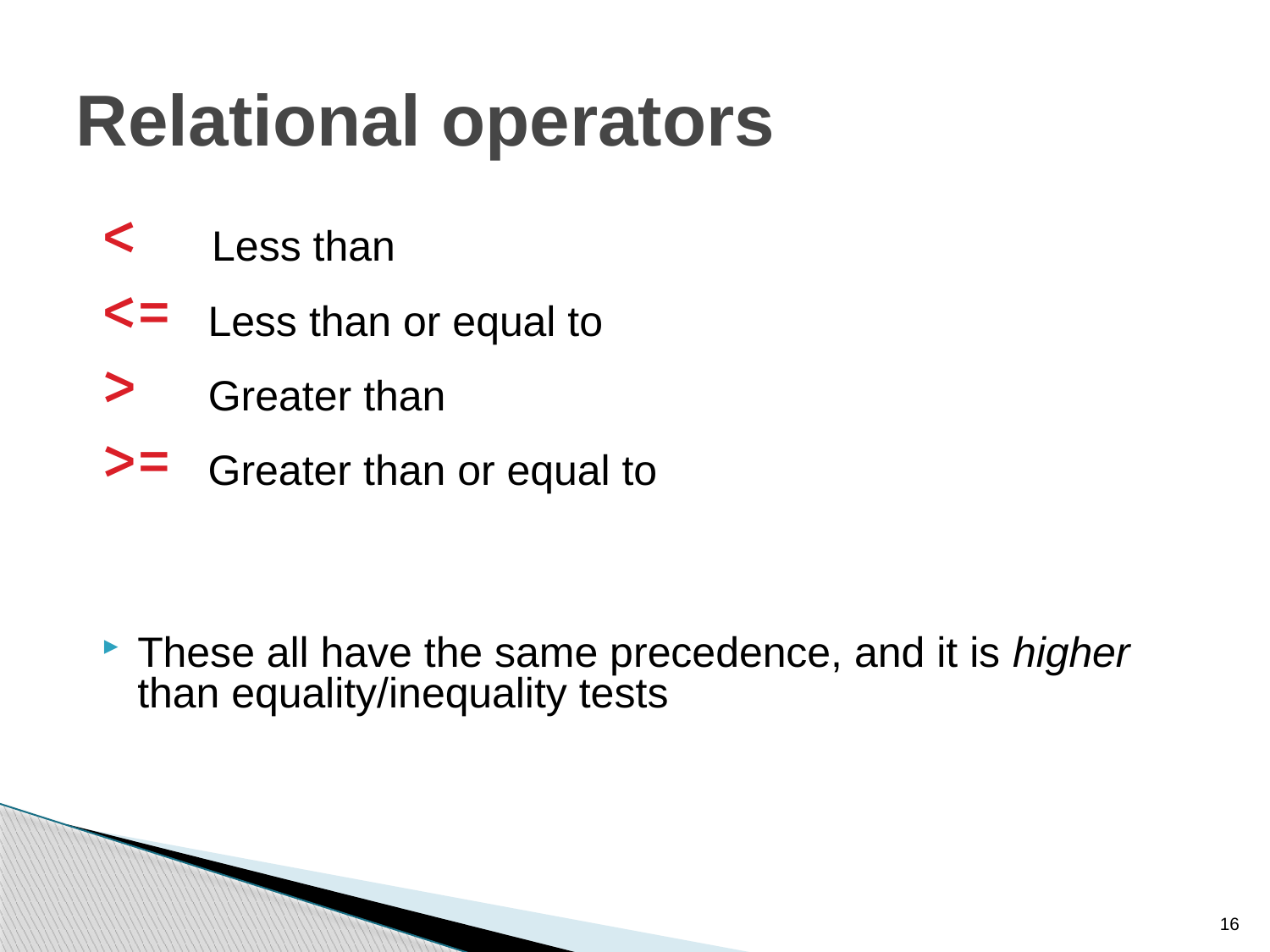

# Relational operators
<     Less than
<=   Less than or equal to
>      Greater than
>=   Greater than or equal to

These all have the same precedence, and it is higher than equality/inequality tests
16